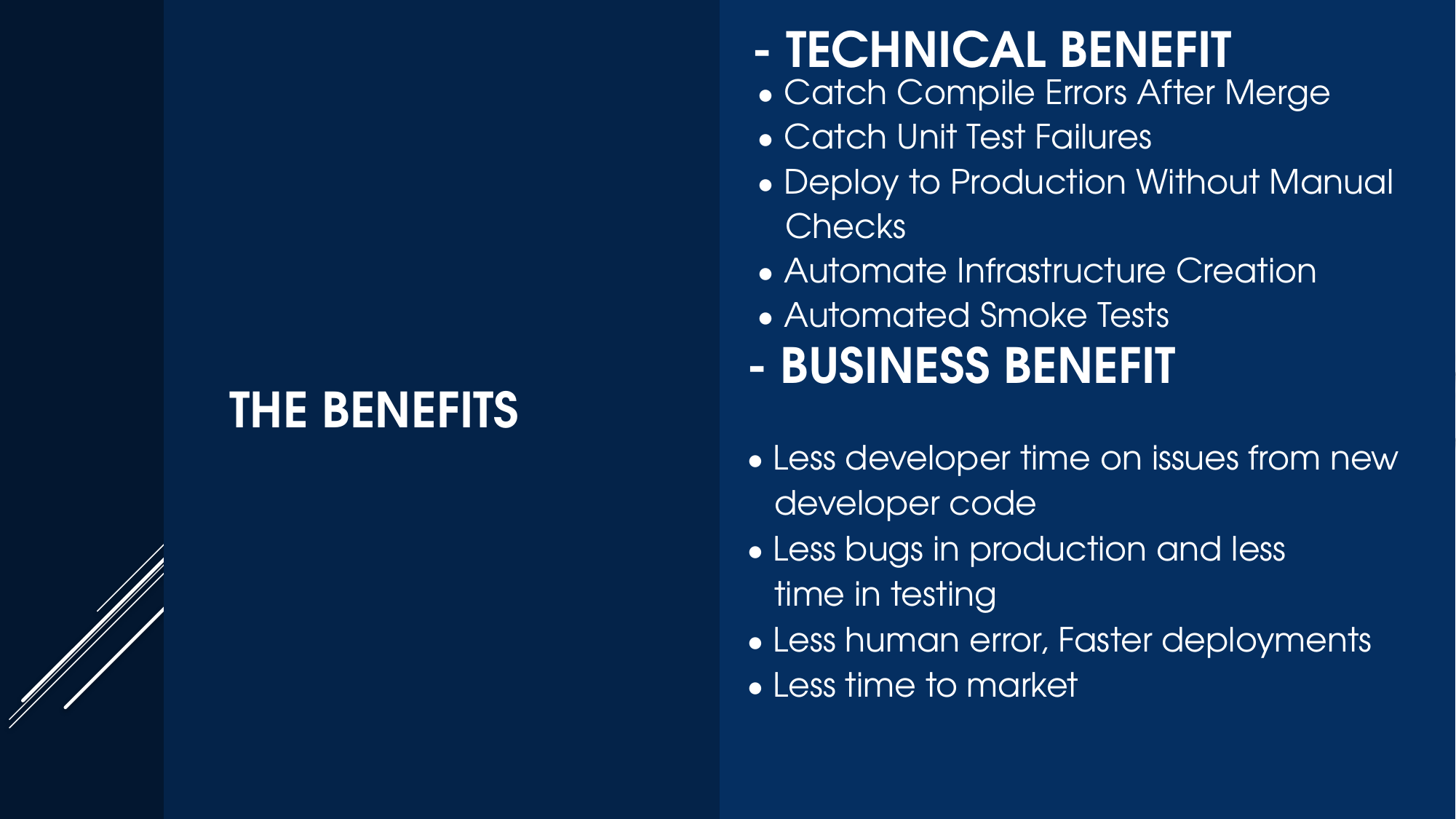

- Technical Benefit

• Catch Compile Errors After Merge
• Catch Unit Test Failures
• Deploy to Production Without Manual
   Checks
• Automate Infrastructure Creation
• Automated Smoke Tests
THE benefits
- Business Benefit
• Less developer time on issues from new
   developer code
• Less bugs in production and less
   time in testing
• Less human error, Faster deployments
• Less time to market